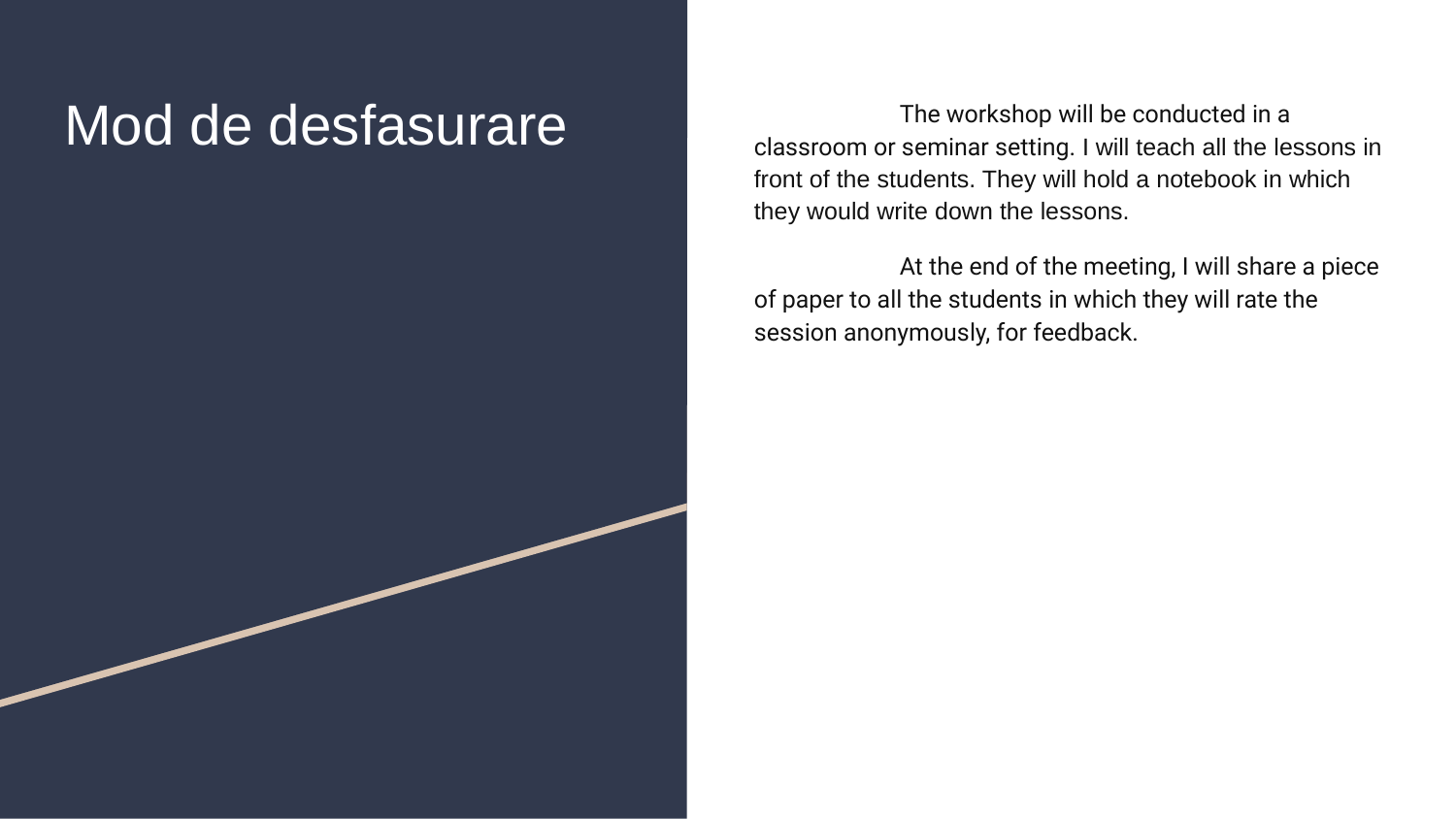

# Mod de desfasurare
	The workshop will be conducted in a classroom or seminar setting. I will teach all the lessons in front of the students. They will hold a notebook in which they would write down the lessons.
	At the end of the meeting, I will share a piece of paper to all the students in which they will rate the session anonymously, for feedback.